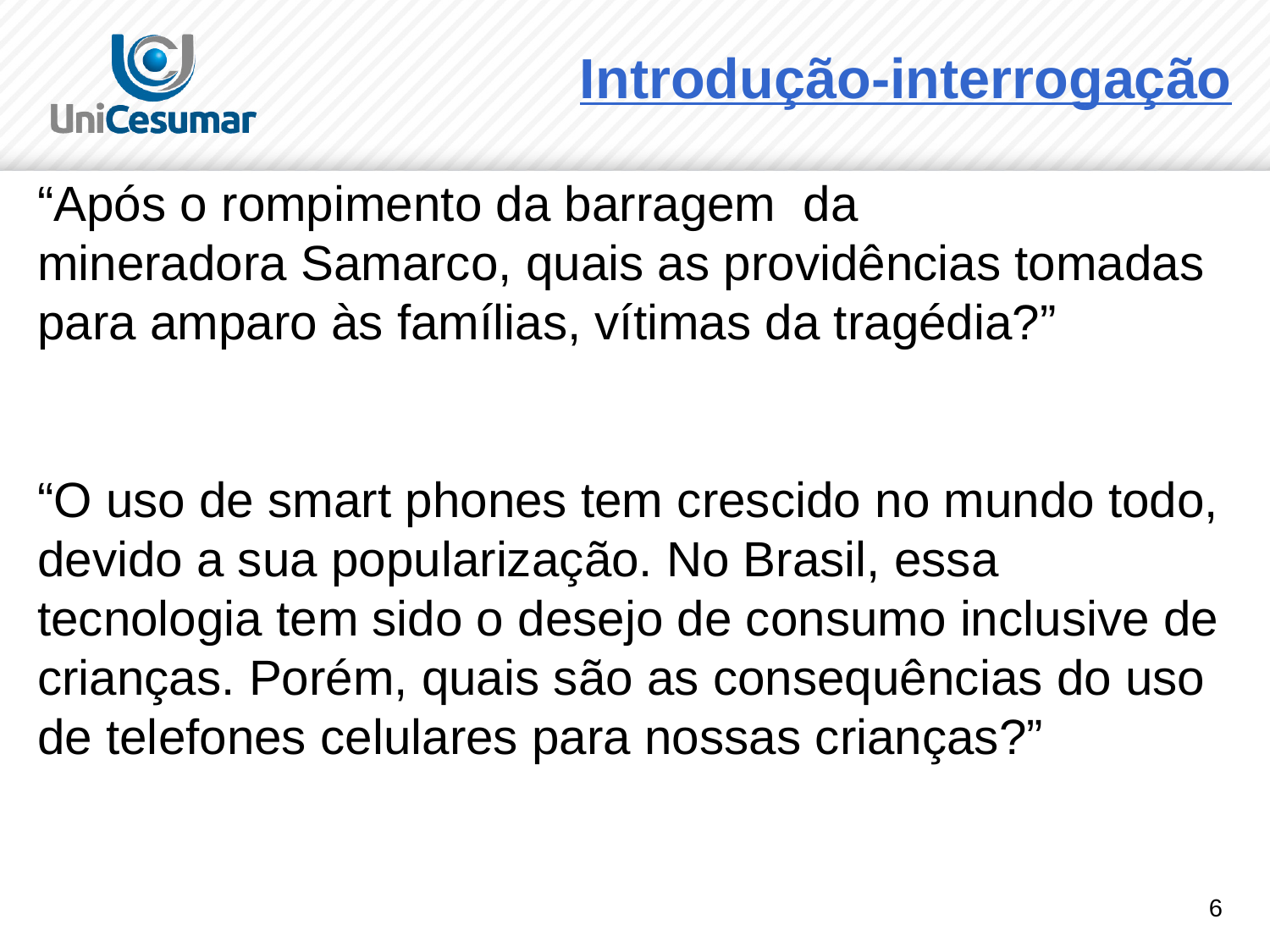

# Introdução-interrogação
“Após o rompimento da barragem  da mineradora Samarco, quais as providências tomadas para amparo às famílias, vítimas da tragédia?”

“O uso de smart phones tem crescido no mundo todo, devido a sua popularização. No Brasil, essa tecnologia tem sido o desejo de consumo inclusive de crianças. Porém, quais são as consequências do uso de telefones celulares para nossas crianças?”